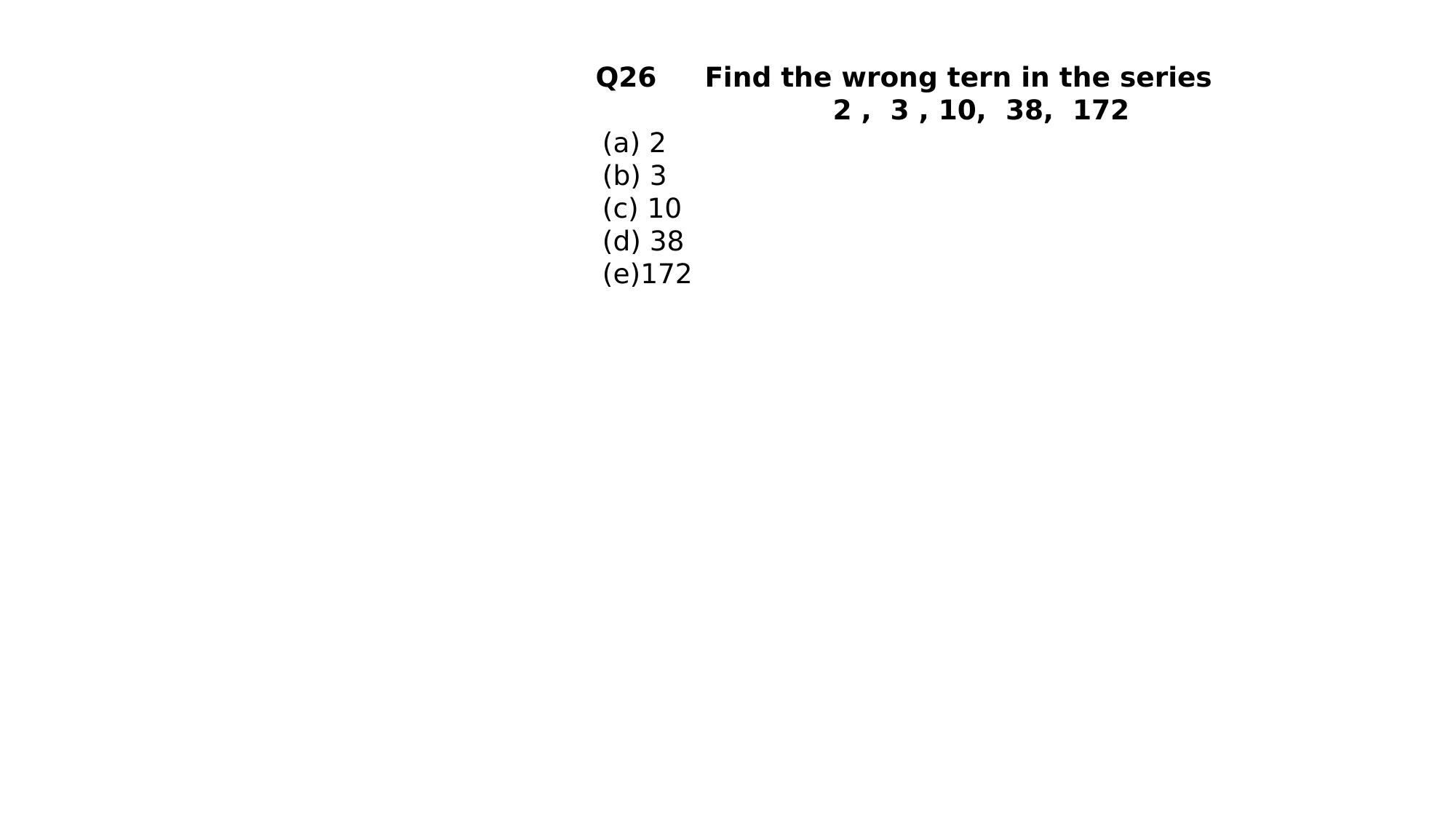

Q26	Find the wrong tern in the series
 		  2 ,  3 , 10,  38,  172
 (a) 2
 (b) 3
 (c) 10
 (d) 38
 (e)172